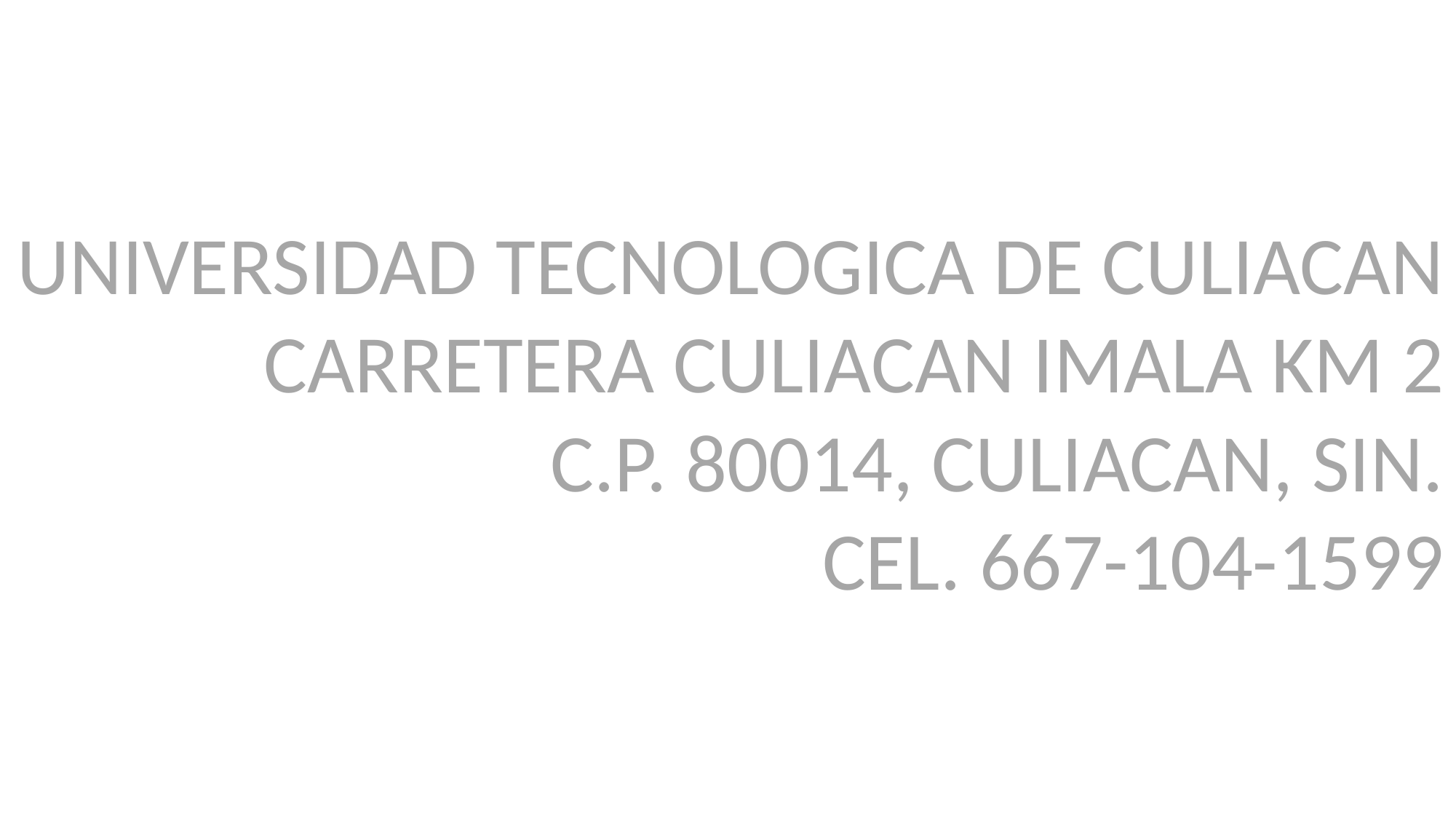

UNIVERSIDAD TECNOLOGICA DE CULIACAN
CARRETERA CULIACAN IMALA KM 2
C.P. 80014, CULIACAN, SIN.
CEL. 667-104-1599